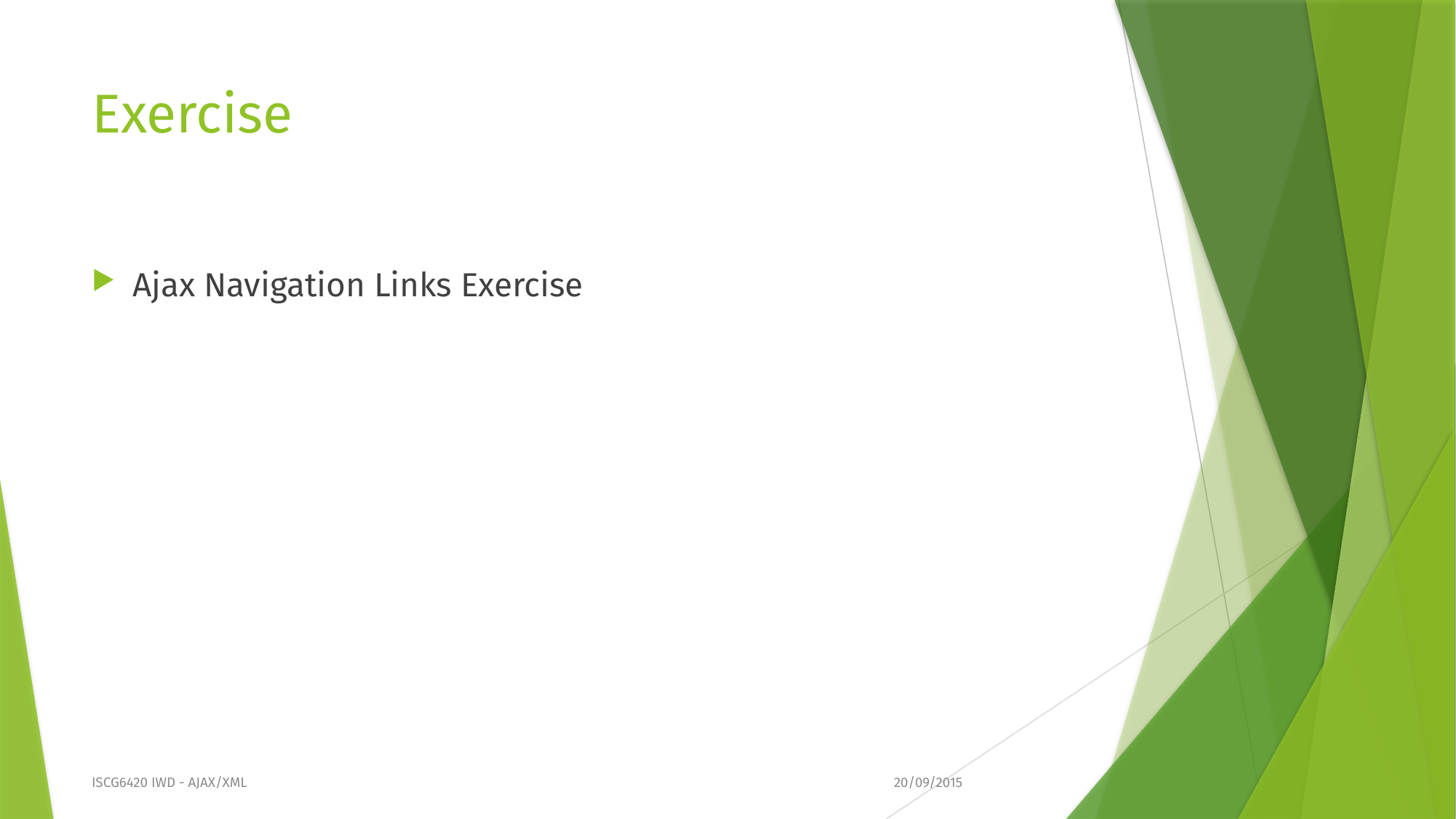

# Exercise
Ajax Navigation Links Exercise
20/09/2015
ISCG6420 IWD - AJAX/XML